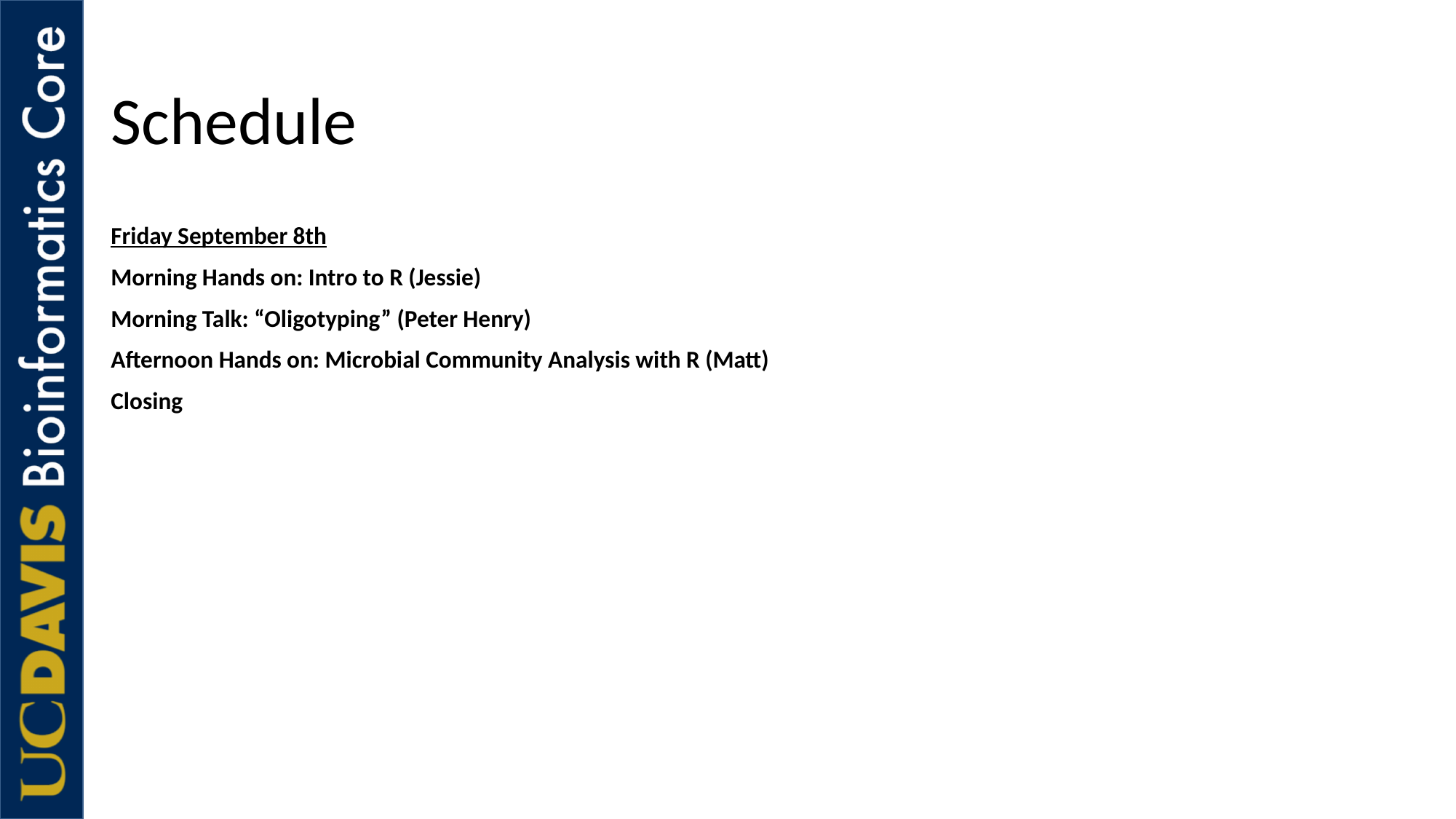

# Schedule
Friday September 8th
Morning Hands on: Intro to R (Jessie)
Morning Talk: “Oligotyping” (Peter Henry)
Afternoon Hands on: Microbial Community Analysis with R (Matt)
Closing